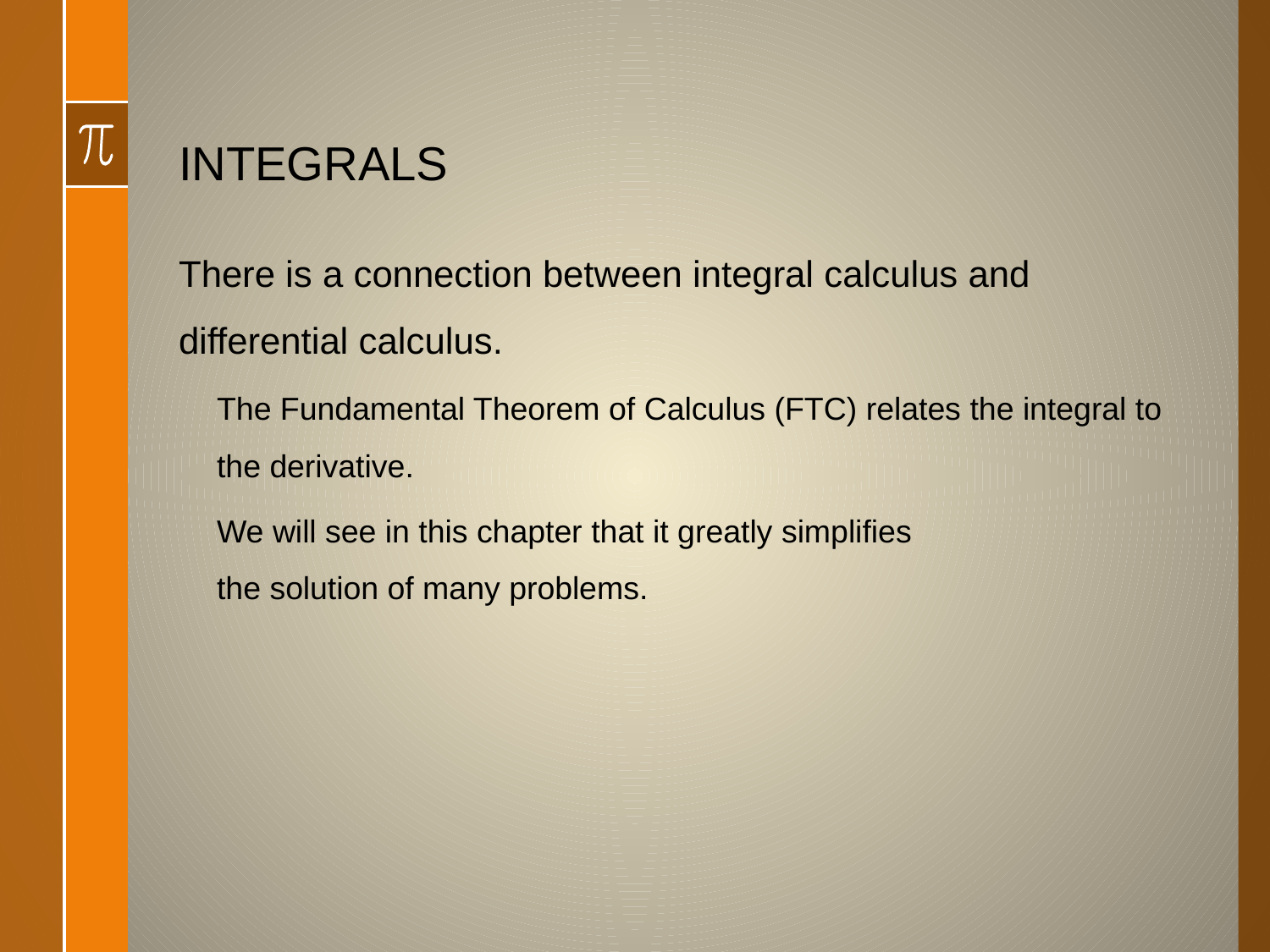

# INTEGRALS
There is a connection between integral calculus and differential calculus.
The Fundamental Theorem of Calculus (FTC) relates the integral to the derivative.
We will see in this chapter that it greatly simplifies
the solution of many problems.